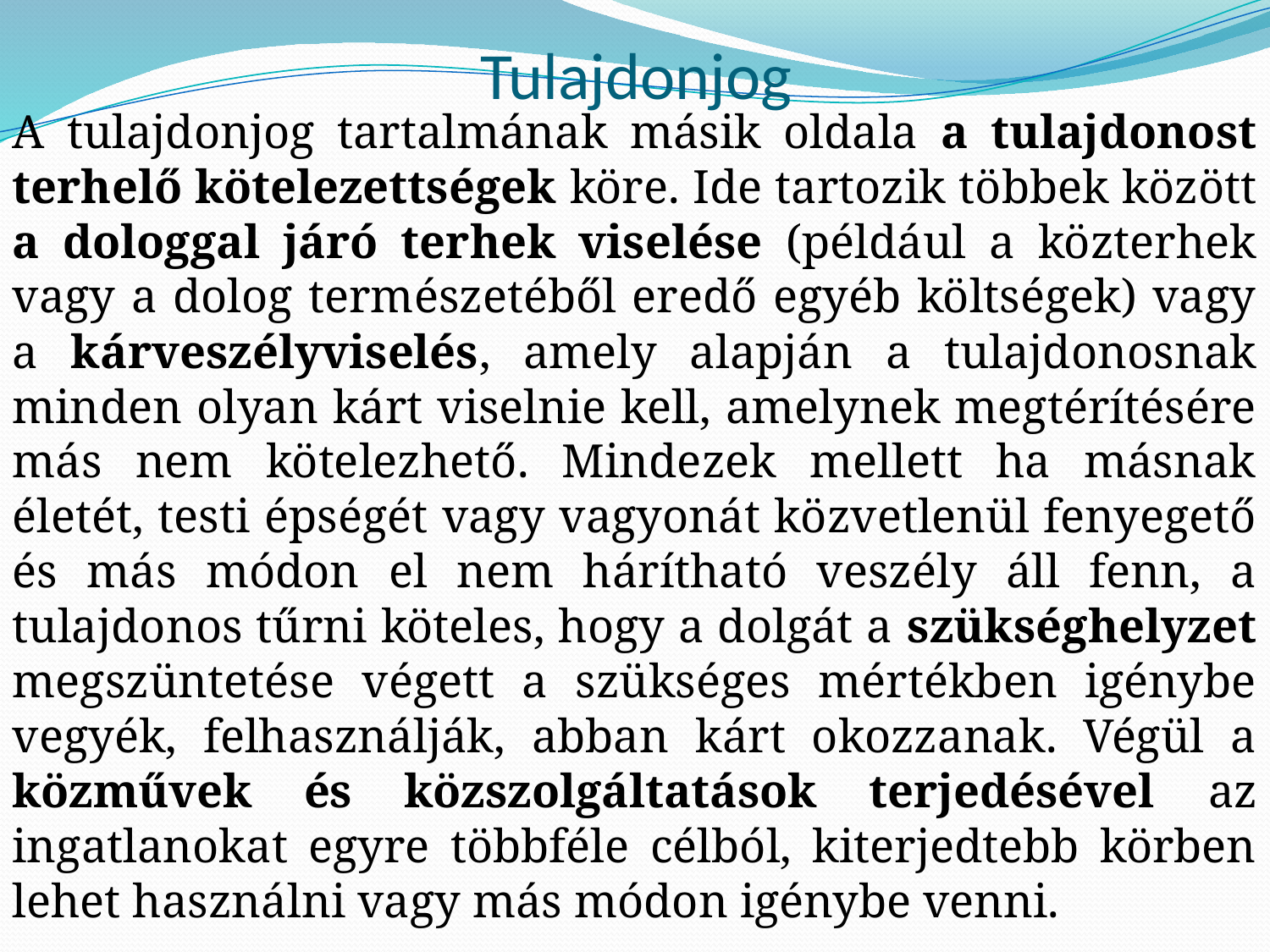

# Tulajdonjog
A tulajdonjog tartalmának másik oldala a tulajdonost terhelő kötelezettségek köre. Ide tartozik többek között a dologgal járó terhek viselése (például a közterhek vagy a dolog természetéből eredő egyéb költségek) vagy a kárveszélyviselés, amely alapján a tulajdonosnak minden olyan kárt viselnie kell, amelynek megtérítésére más nem kötelezhető. Mindezek mellett ha másnak életét, testi épségét vagy vagyonát közvetlenül fenyegető és más módon el nem hárítható veszély áll fenn, a tulajdonos tűrni köteles, hogy a dolgát a szükséghelyzet megszüntetése végett a szükséges mértékben igénybe vegyék, felhasználják, abban kárt okozzanak. Végül a közművek és közszolgáltatások terjedésével az ingatlanokat egyre többféle célból, kiterjedtebb körben lehet használni vagy más módon igénybe venni.